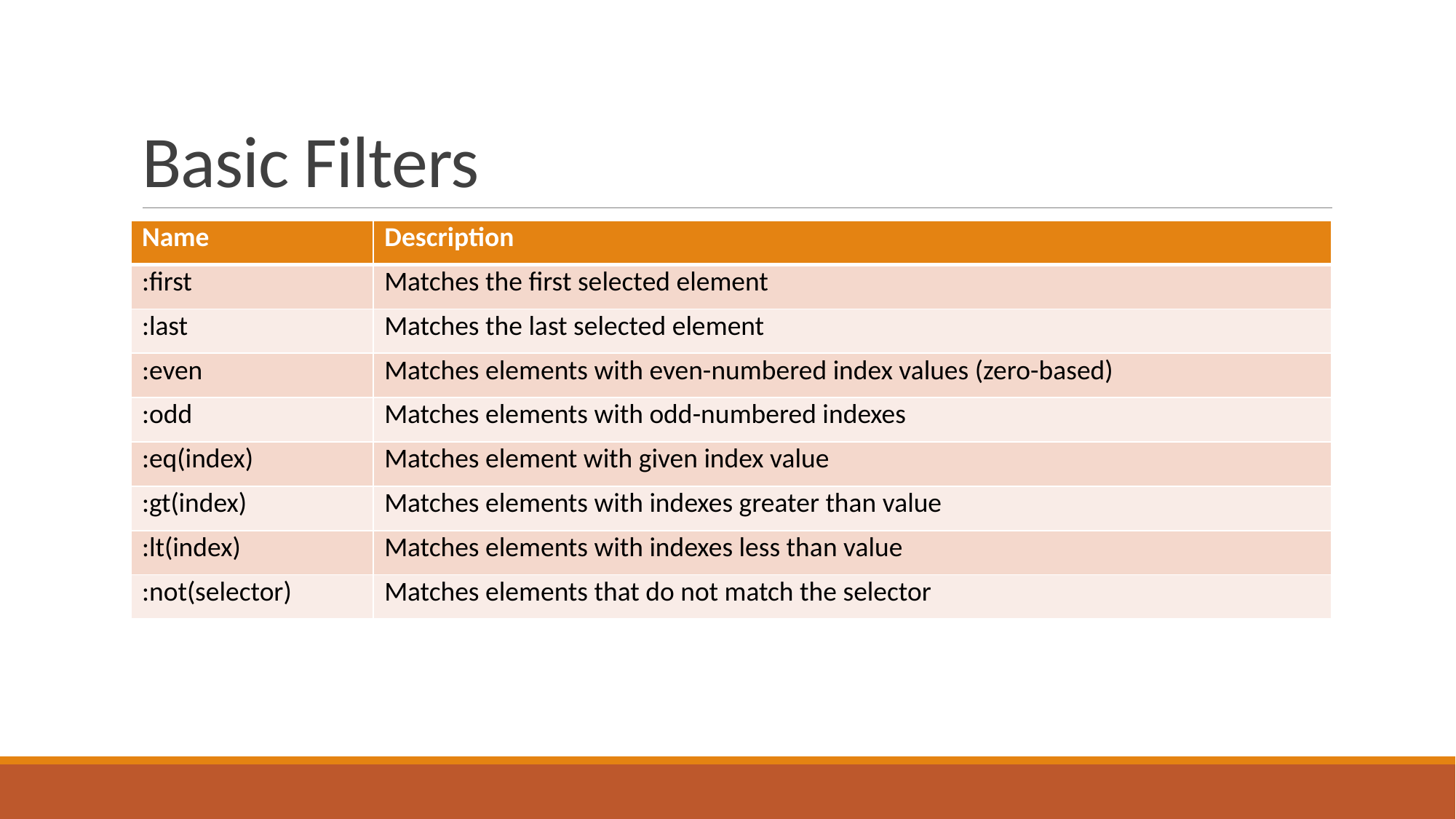

# Basic Filters
| Name | Description |
| --- | --- |
| :first | Matches the first selected element |
| :last | Matches the last selected element |
| :even | Matches elements with even-numbered index values (zero-based) |
| :odd | Matches elements with odd-numbered indexes |
| :eq(index) | Matches element with given index value |
| :gt(index) | Matches elements with indexes greater than value |
| :lt(index) | Matches elements with indexes less than value |
| :not(selector) | Matches elements that do not match the selector |